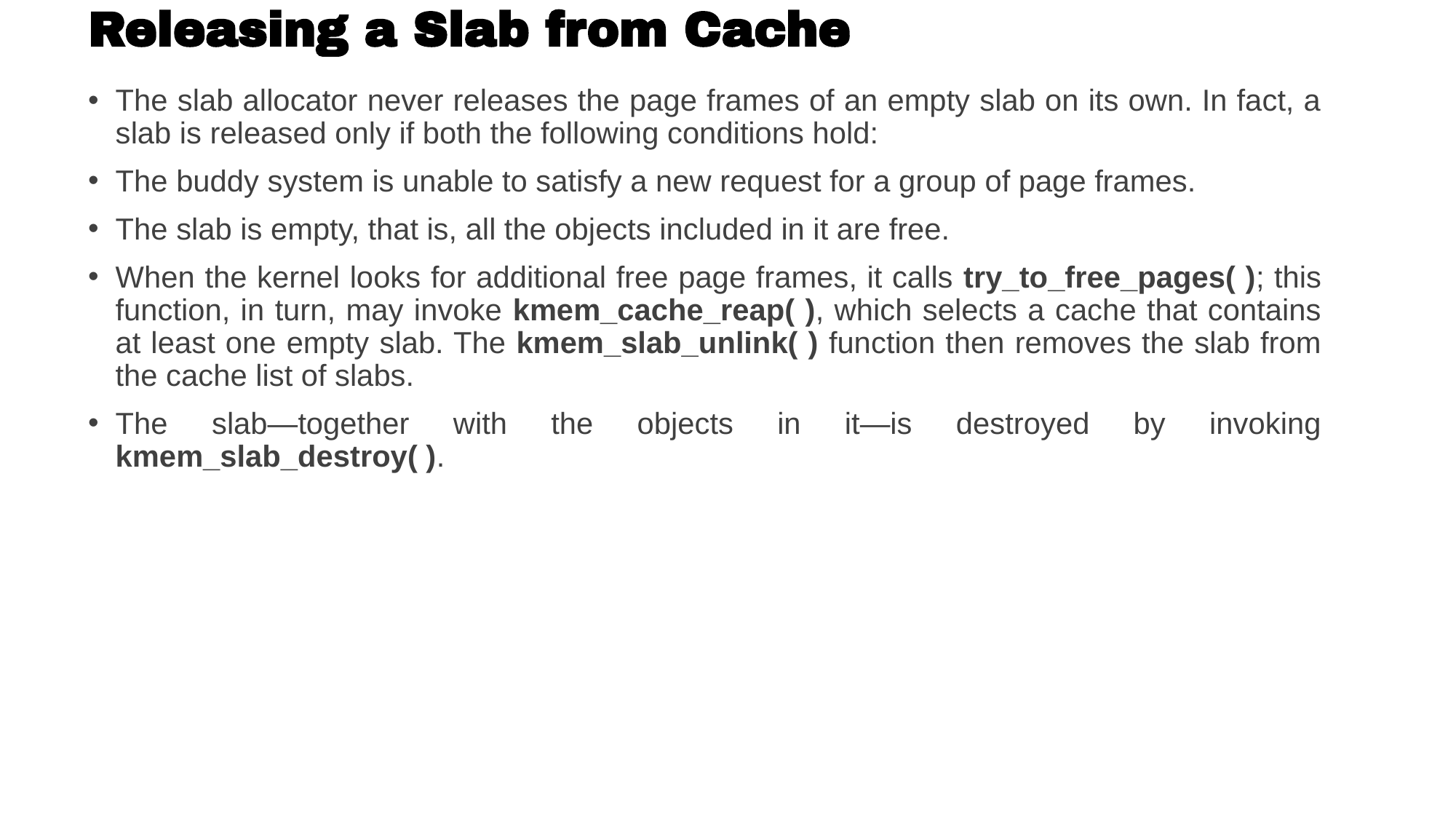

# Releasing a Slab from Cache
The slab allocator never releases the page frames of an empty slab on its own. In fact, a slab is released only if both the following conditions hold:
The buddy system is unable to satisfy a new request for a group of page frames.
The slab is empty, that is, all the objects included in it are free.
When the kernel looks for additional free page frames, it calls try_to_free_pages( ); this function, in turn, may invoke kmem_cache_reap( ), which selects a cache that contains at least one empty slab. The kmem_slab_unlink( ) function then removes the slab from the cache list of slabs.
The slab—together with the objects in it—is destroyed by invoking kmem_slab_destroy( ).